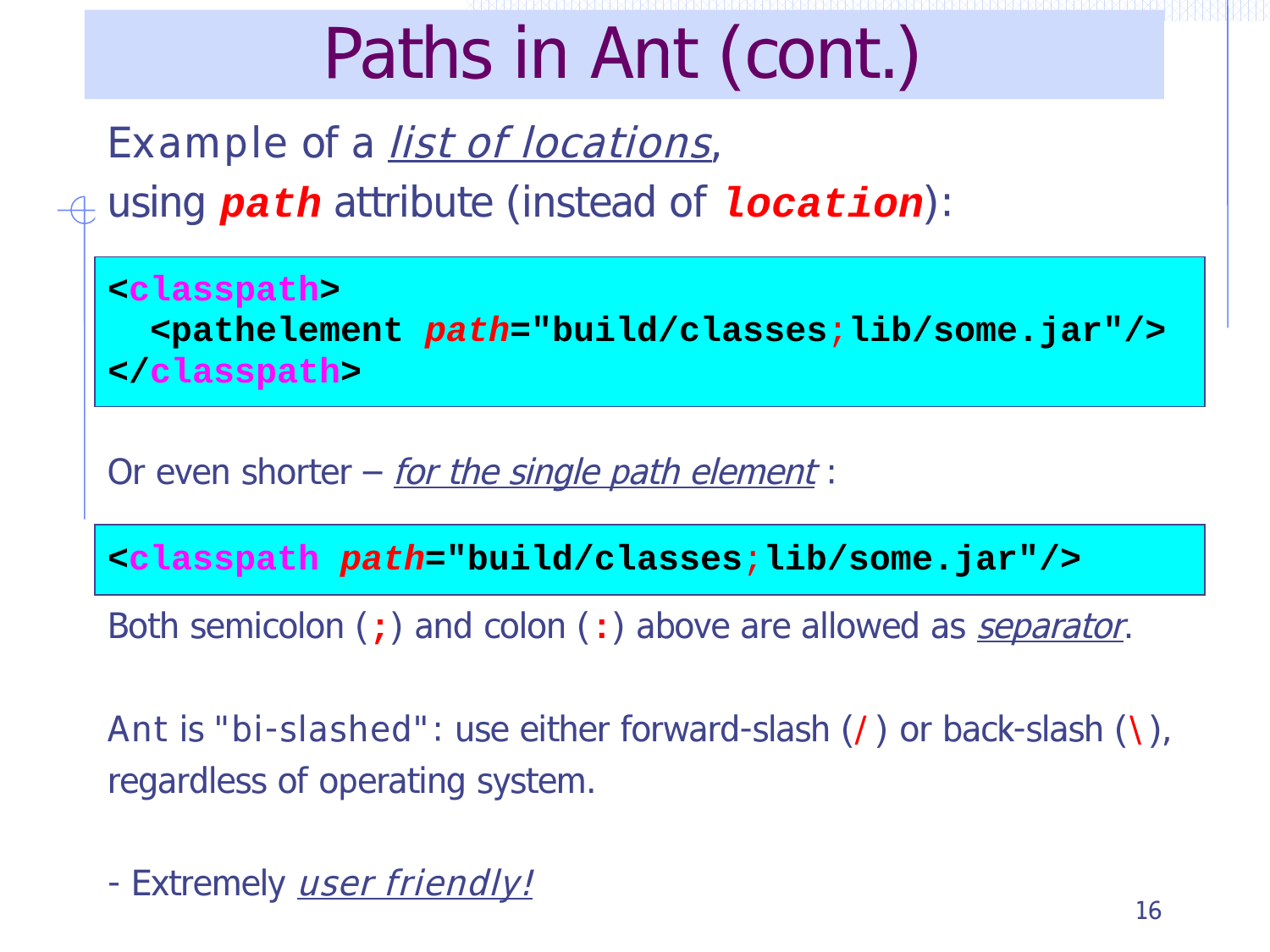

# Paths in Ant (cont.)
Example of a list of locations,
using path attribute (instead of location):

Or even shorter – for the single path element :

Both semicolon (;) and colon (:) above are allowed as separator.

Ant is "bi-slashed": use either forward-slash (/) or back-slash (\),
regardless of operating system.

- Extremely user friendly!
<classpath>
  <pathelement path="build/classes;lib/some.jar"/>
</classpath>
<classpath path="build/classes;lib/some.jar"/>
16